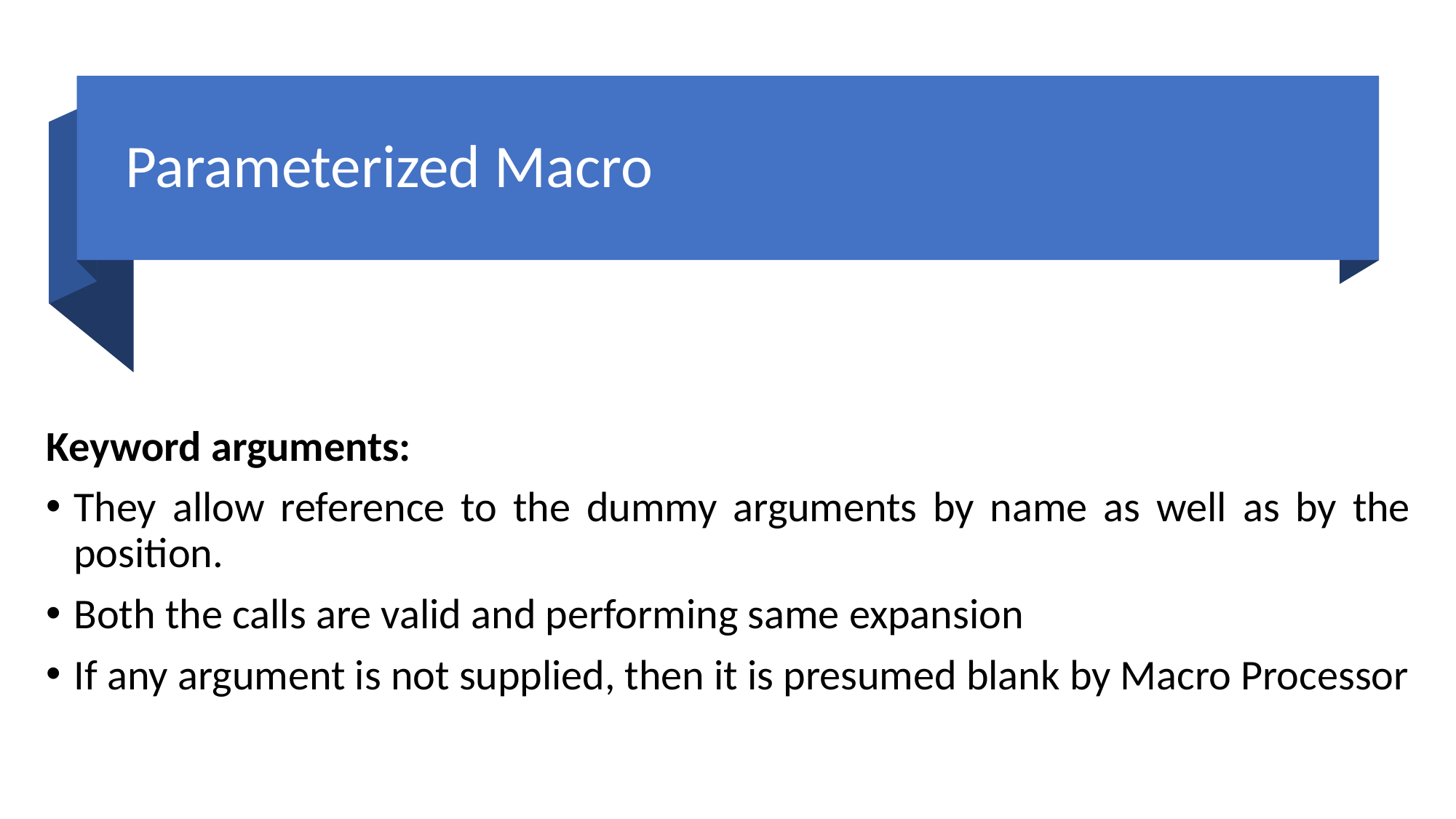

# Parameterized Macro

Keyword arguments:
They allow reference to the dummy arguments by name as well as by the position.
Both the calls are valid and performing same expansion
If any argument is not supplied, then it is presumed blank by Macro Processor

30